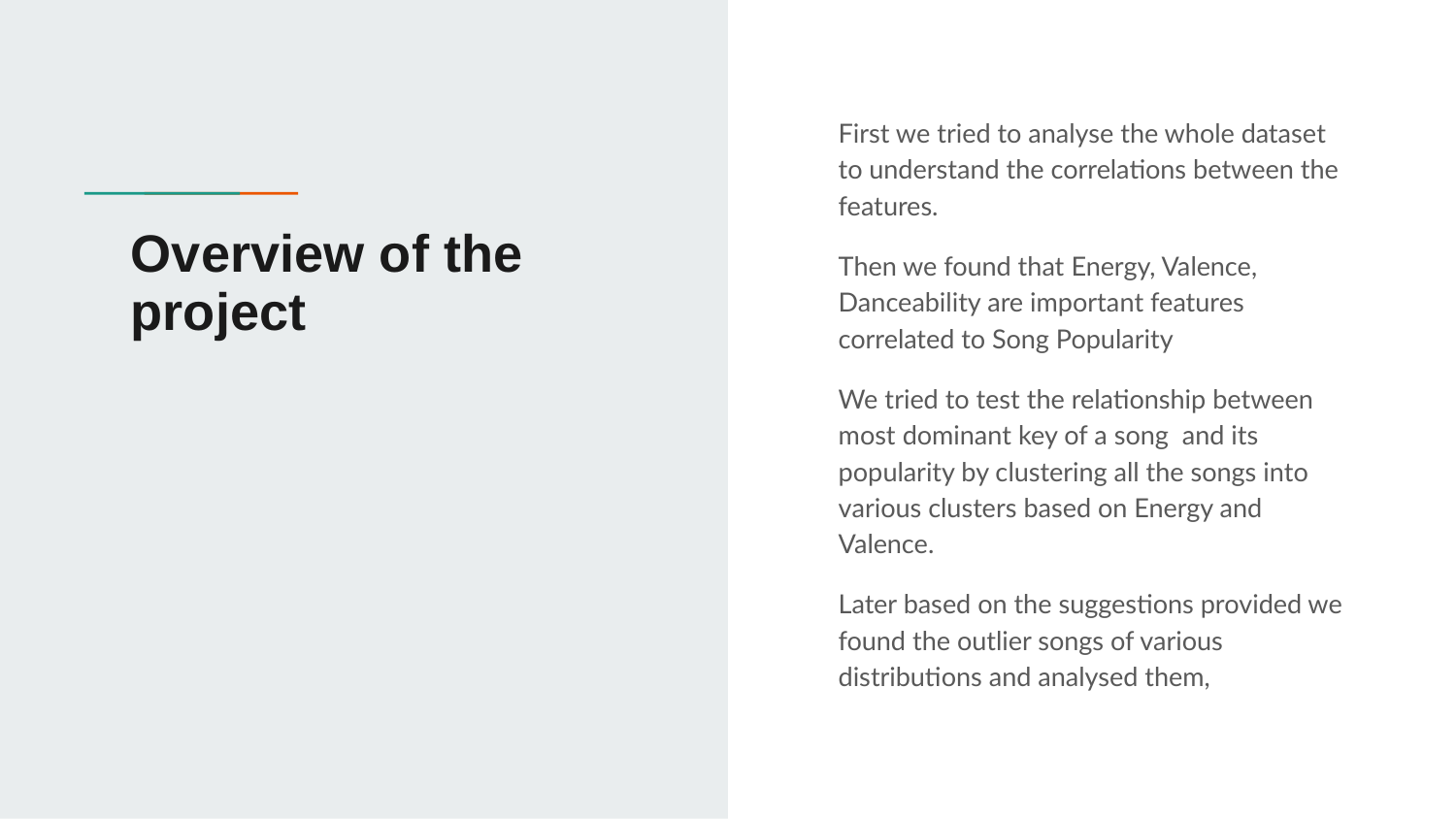

First we tried to analyse the whole dataset to understand the correlations between the features.
Then we found that Energy, Valence, Danceability are important features correlated to Song Popularity
We tried to test the relationship between most dominant key of a song  and its popularity by clustering all the songs into various clusters based on Energy and Valence.
Later based on the suggestions provided we found the outlier songs of various distributions and analysed them,
# Overview of the project